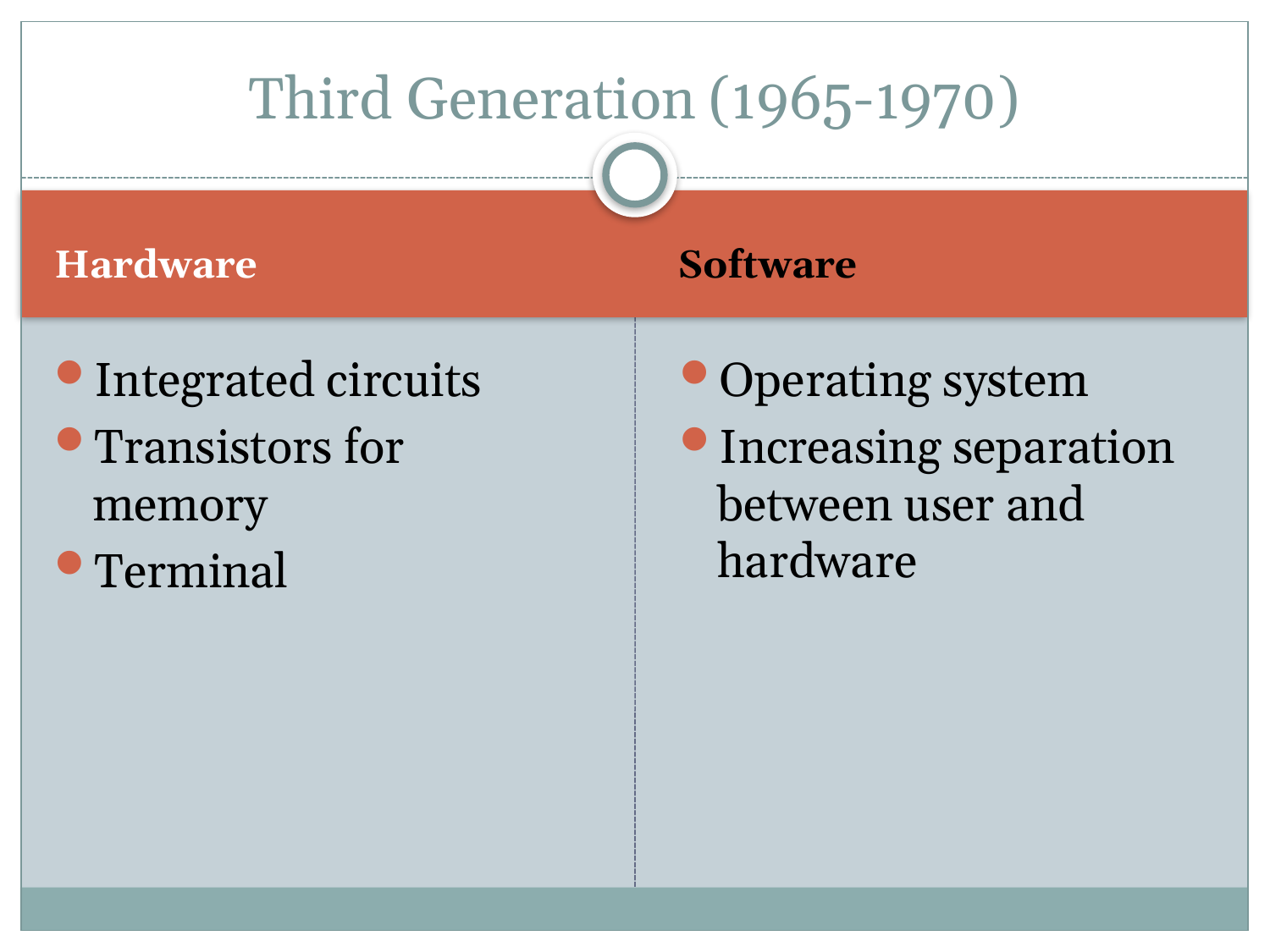

Third Generation (1965-1970)
Hardware
Software
Integrated circuits
Transistors for memory
Terminal
Operating system
Increasing separation between user and hardware